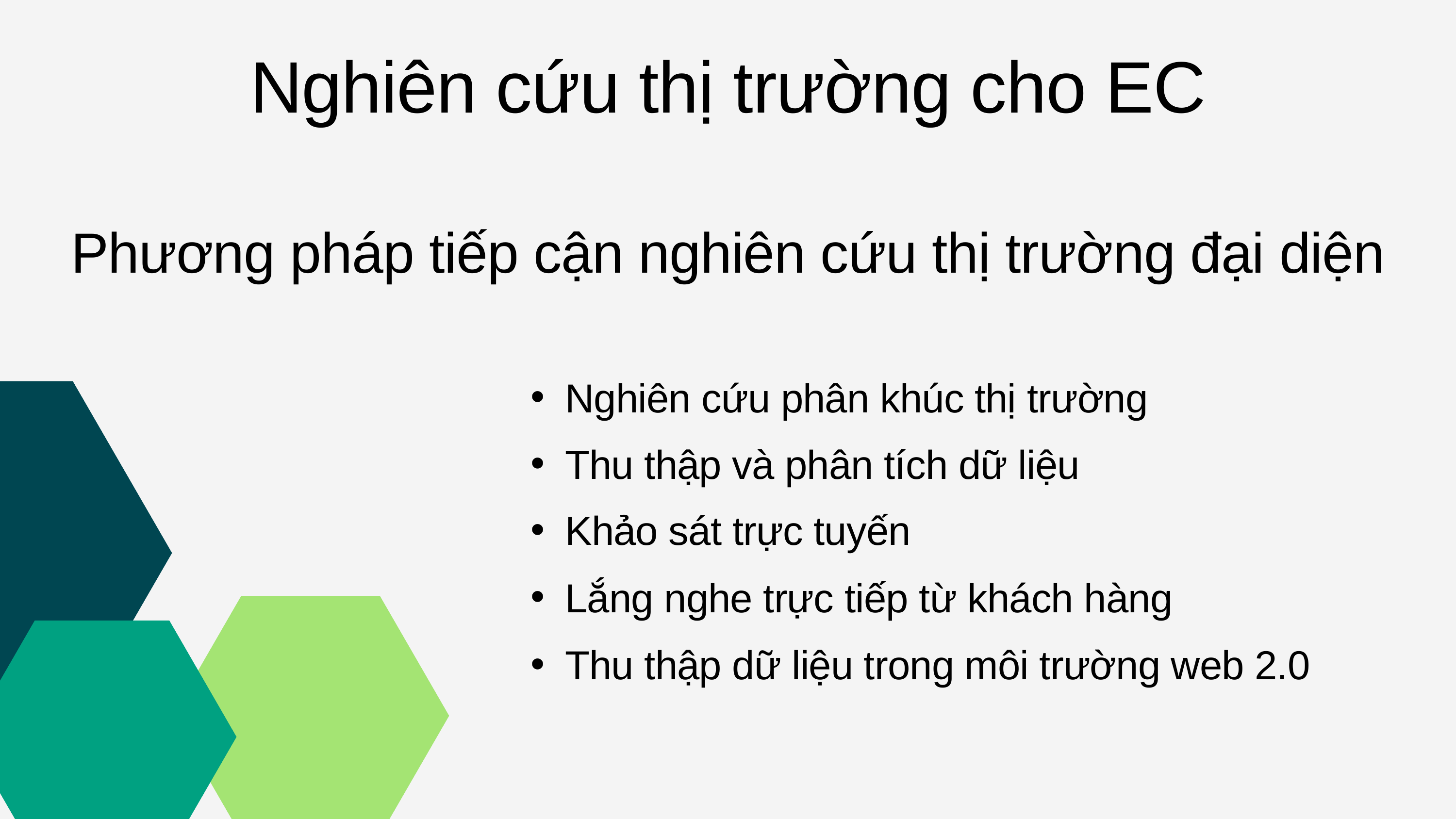

Nghiên cứu thị trường cho EC
Phương pháp tiếp cận nghiên cứu thị trường đại diện
Nghiên cứu phân khúc thị trường

Thu thập và phân tích dữ liệu
Khảo sát trực tuyến
Lắng nghe trực tiếp từ khách hàng

Thu thập dữ liệu trong môi trường web 2.0